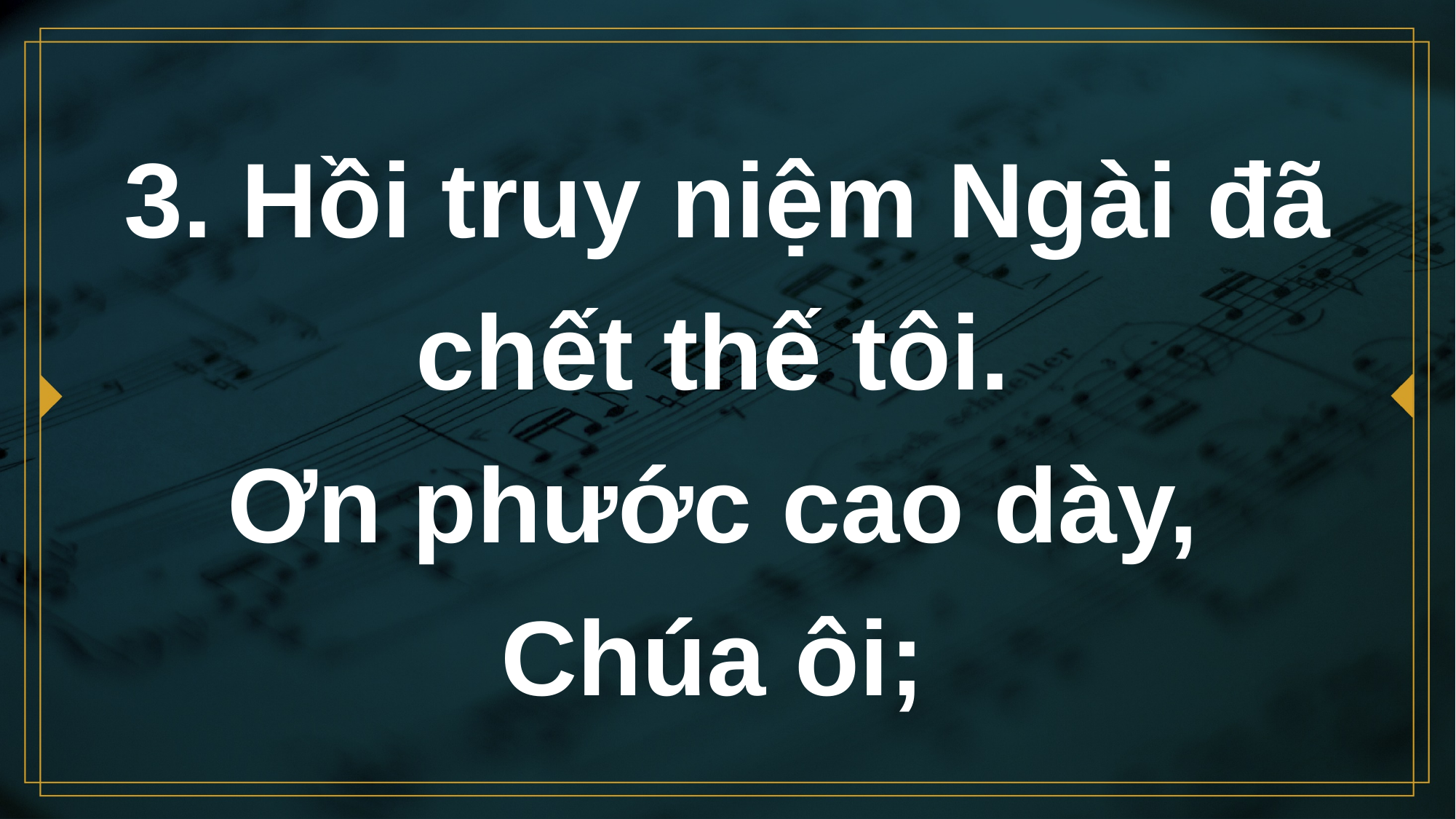

# 3. Hồi truy niệm Ngài đã chết thế tôi. Ơn phước cao dày, Chúa ôi;